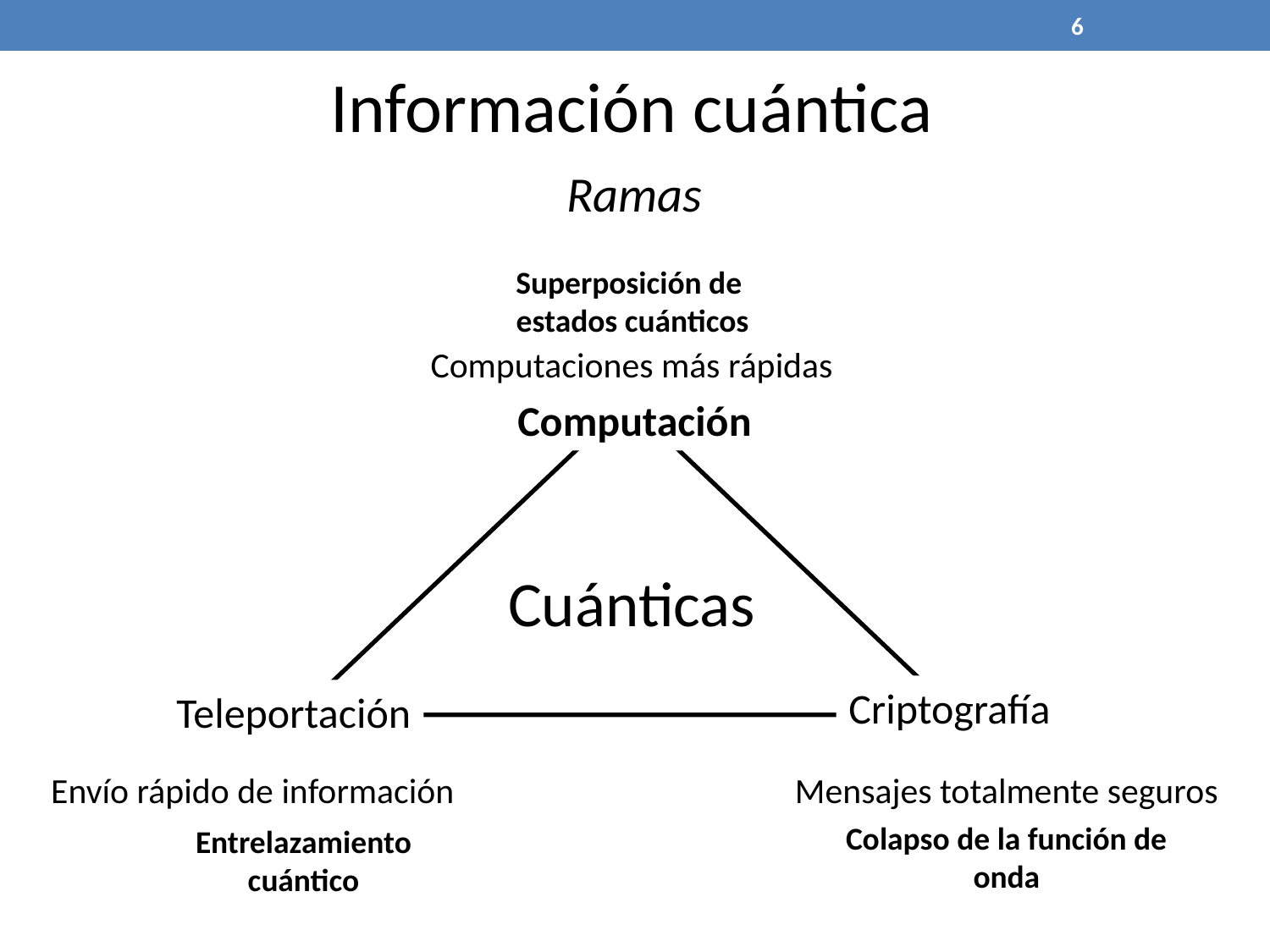

6
Información cuántica
Ramas
Superposición de
estados cuánticos
Computaciones más rápidas
Computación

Cuánticas
Criptografía
Teleportación
Envío rápido de información
Mensajes totalmente seguros
Colapso de la función de onda
Entrelazamiento
cuántico